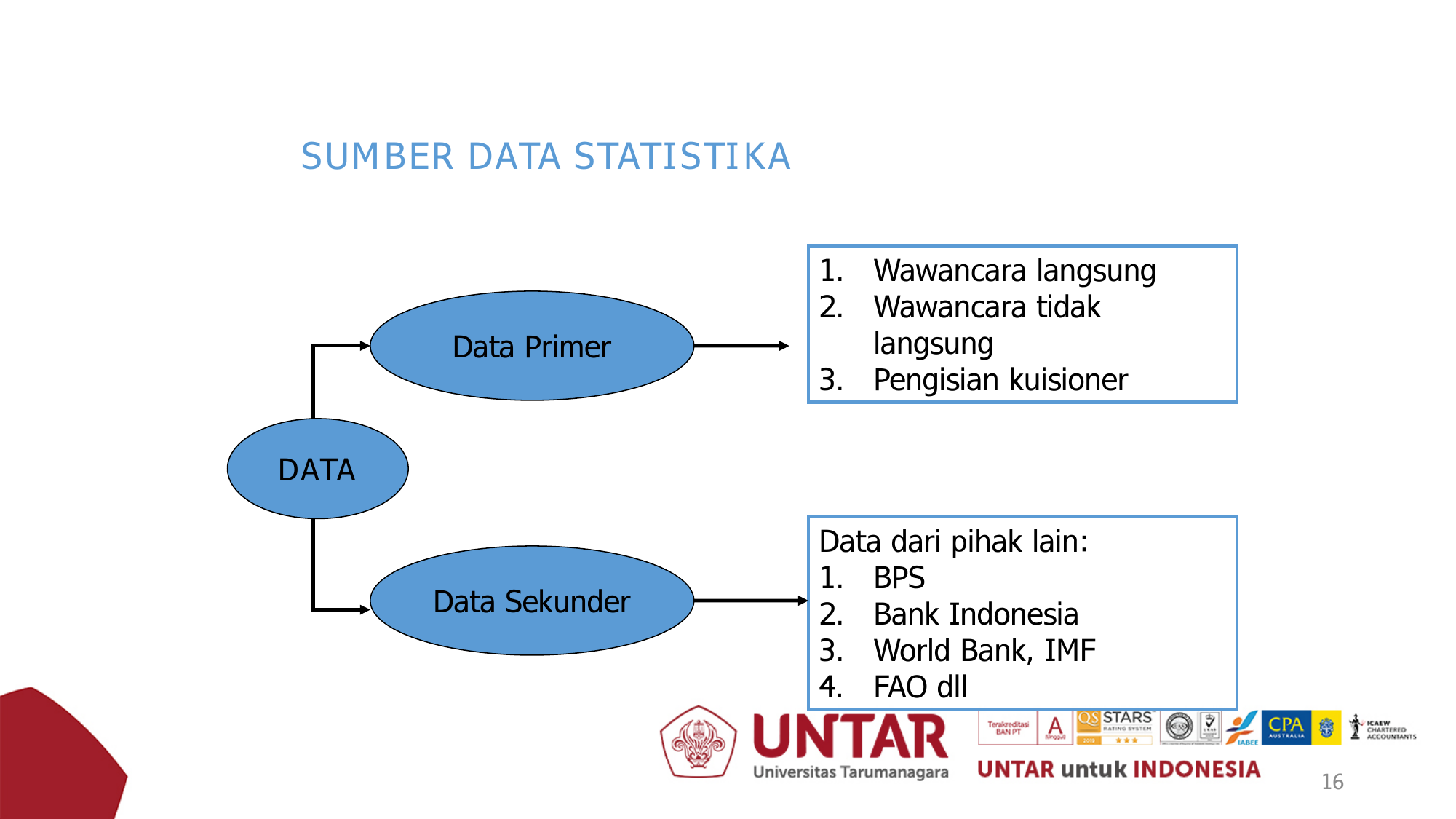

SUMBER DATA STATISTIKA
Wawancara langsung
Wawancara tidak langsung
Pengisian kuisioner
Data Primer

DATA
Data dari pihak lain:
BPS
Bank Indonesia
World Bank, IMF
FAO dll

Data Sekunder

16